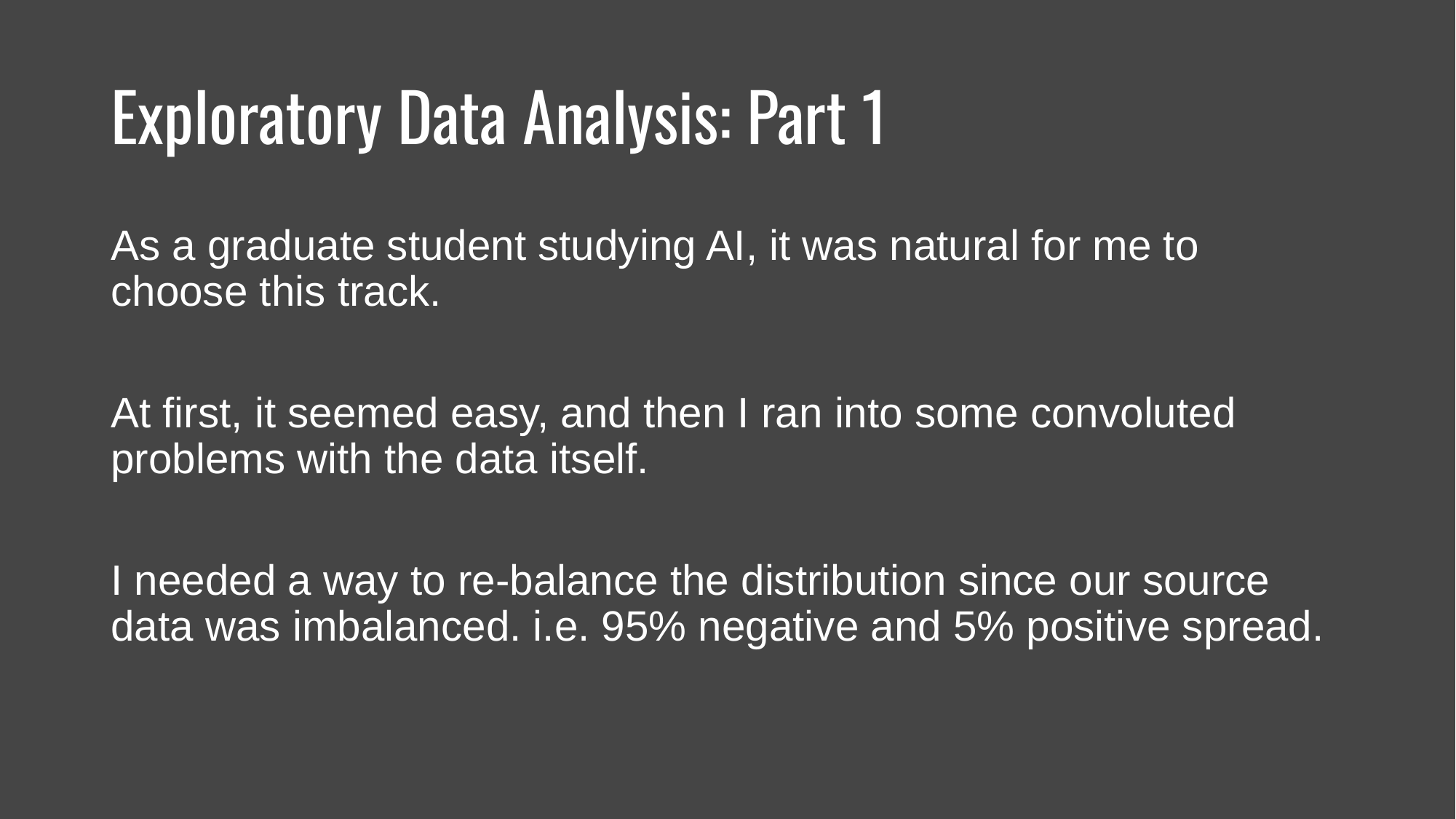

# Exploratory Data Analysis: Part 1
As a graduate student studying AI, it was natural for me to choose this track.

At first, it seemed easy, and then I ran into some convoluted problems with the data itself.

I needed a way to re-balance the distribution since our source data was imbalanced. i.e. 95% negative and 5% positive spread.